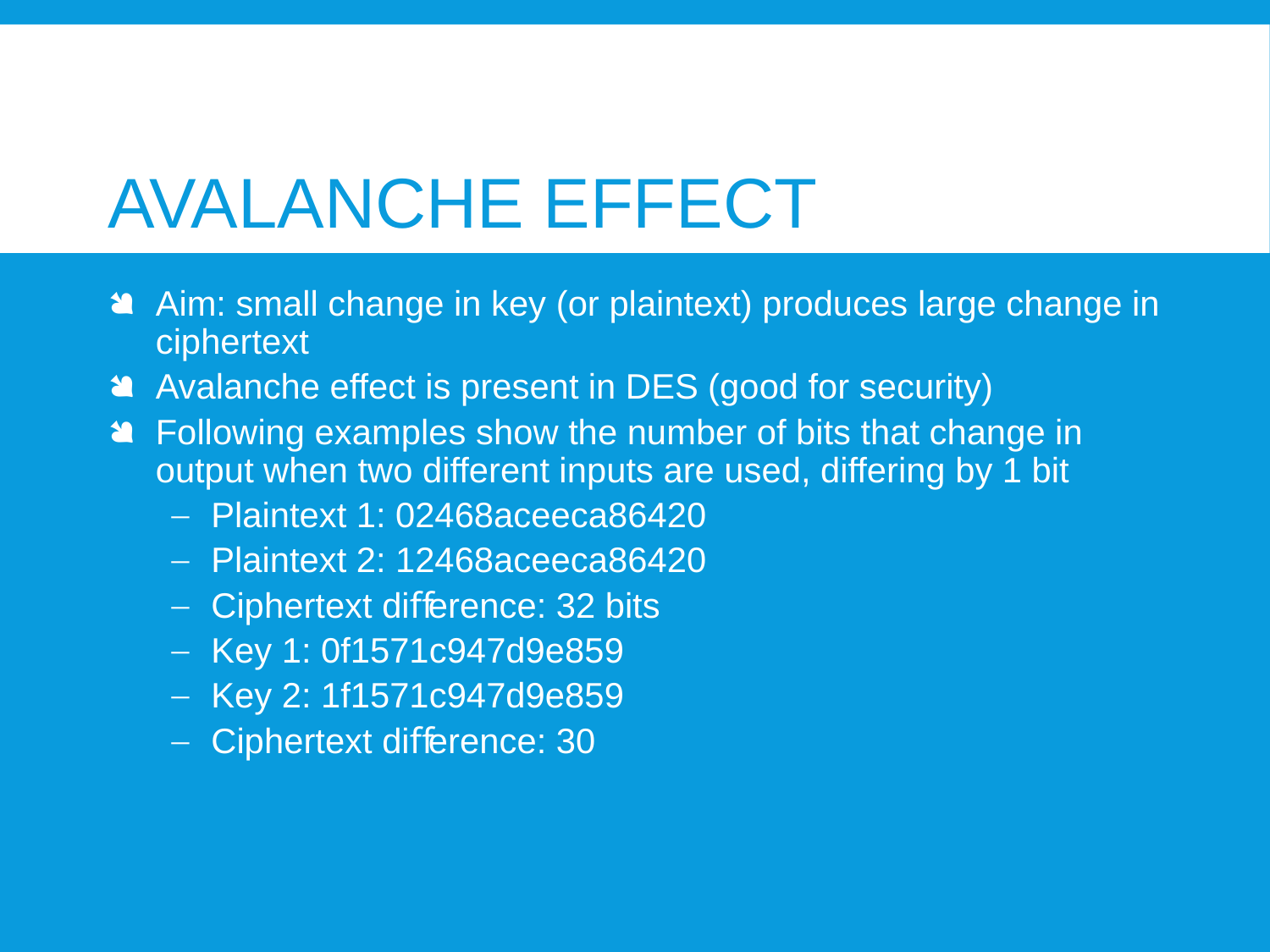

# Avalanche Effect
Aim: small change in key (or plaintext) produces large change in ciphertext
Avalanche effect is present in DES (good for security)
Following examples show the number of bits that change in output when two different inputs are used, differing by 1 bit
Plaintext 1: 02468aceeca86420
Plaintext 2: 12468aceeca86420
Ciphertext diﬀerence: 32 bits
Key 1: 0f1571c947d9e859
Key 2: 1f1571c947d9e859
Ciphertext diﬀerence: 30